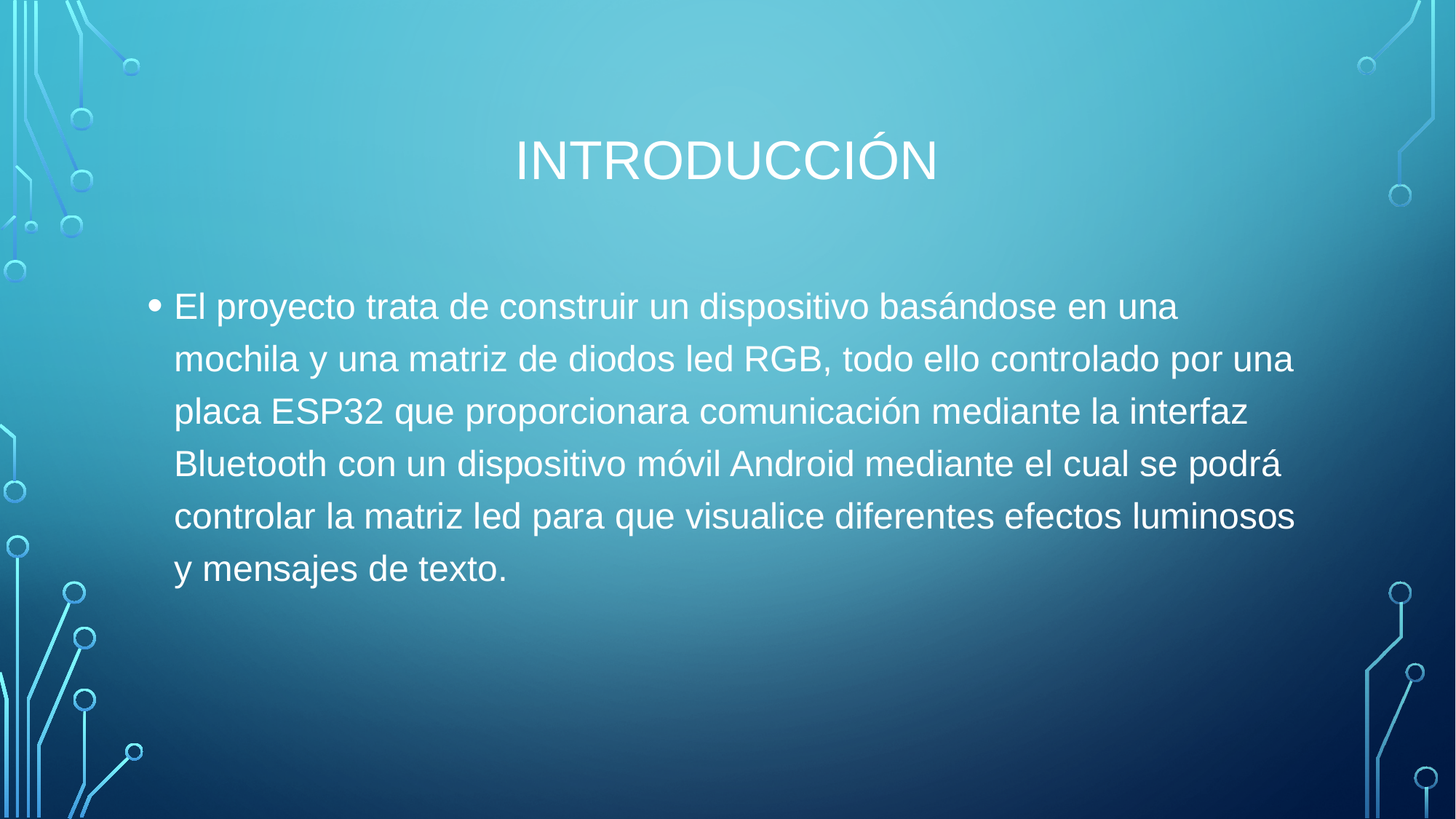

# Introducción
El proyecto trata de construir un dispositivo basándose en una mochila y una matriz de diodos led RGB, todo ello controlado por una placa ESP32 que proporcionara comunicación mediante la interfaz Bluetooth con un dispositivo móvil Android mediante el cual se podrá controlar la matriz led para que visualice diferentes efectos luminosos y mensajes de texto.